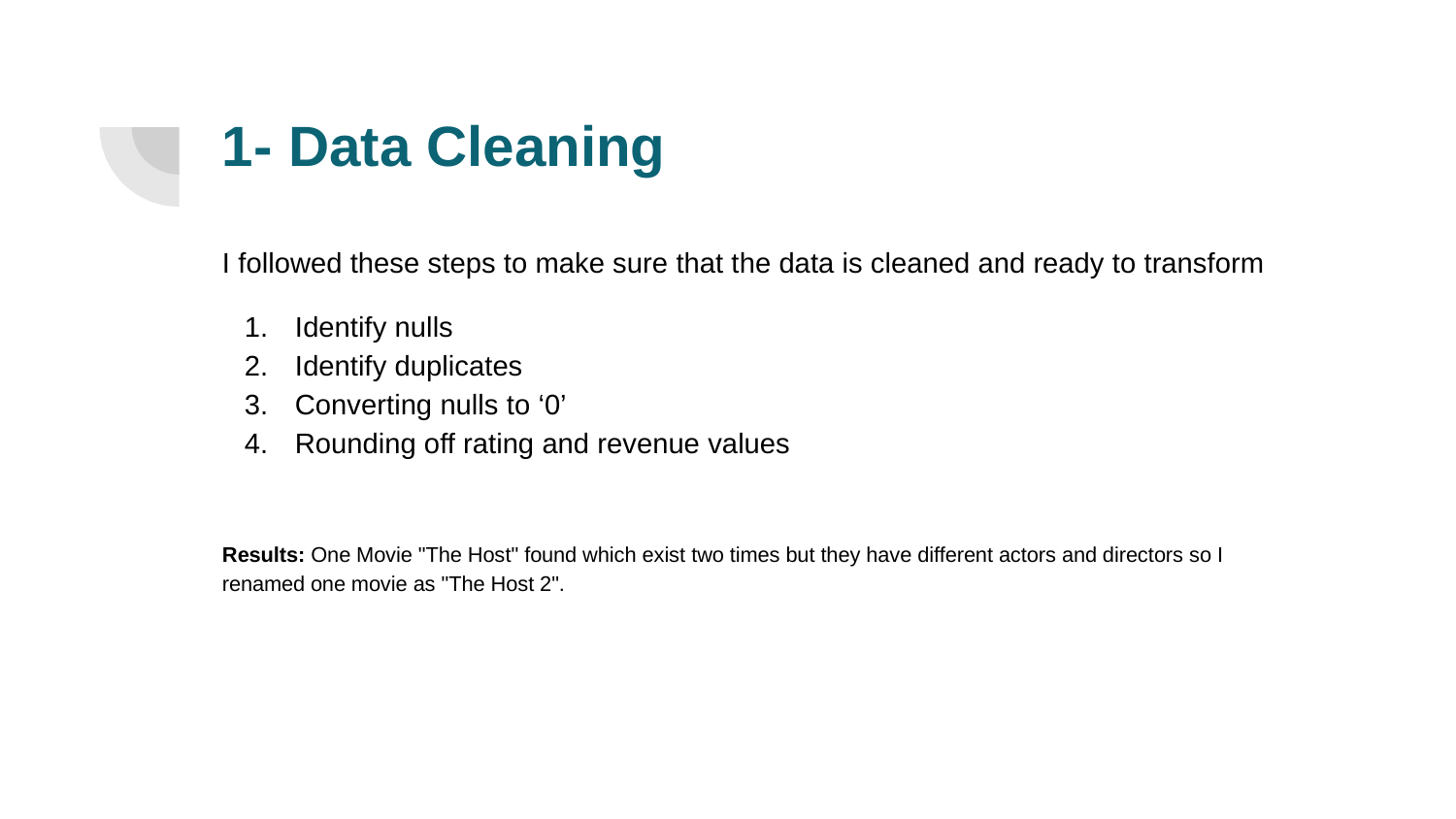

# 1- Data Cleaning
I followed these steps to make sure that the data is cleaned and ready to transform
Identify nulls
Identify duplicates
Converting nulls to ‘0’
Rounding off rating and revenue values

Results: One Movie "The Host" found which exist two times but they have different actors and directors so I renamed one movie as "The Host 2".